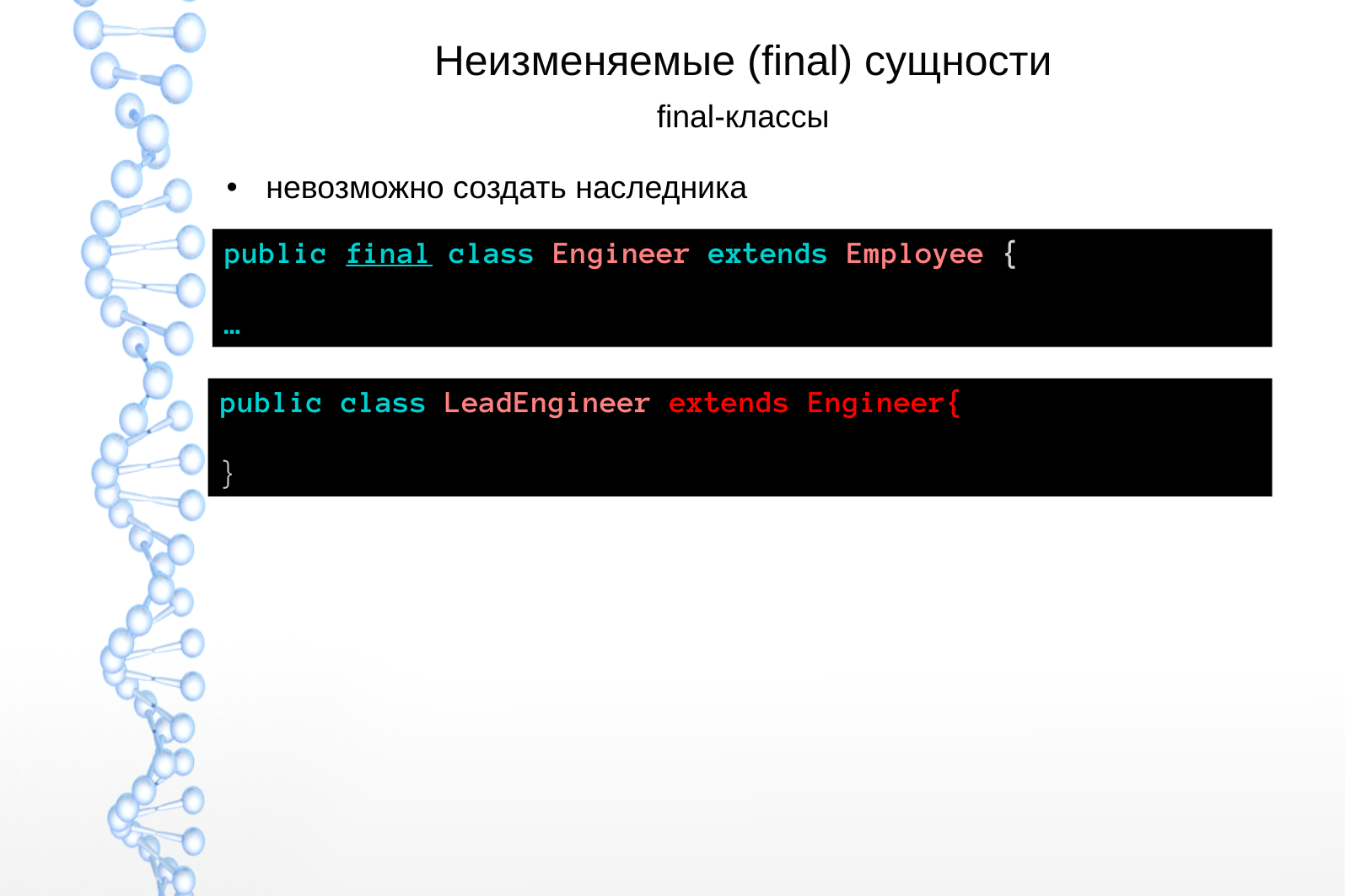

# Неизменяемые (final) сущности
final-классы

невозможно создать наследника
public final class Engineer extends Employee {

…
public class LeadEngineer extends Engineer{

}